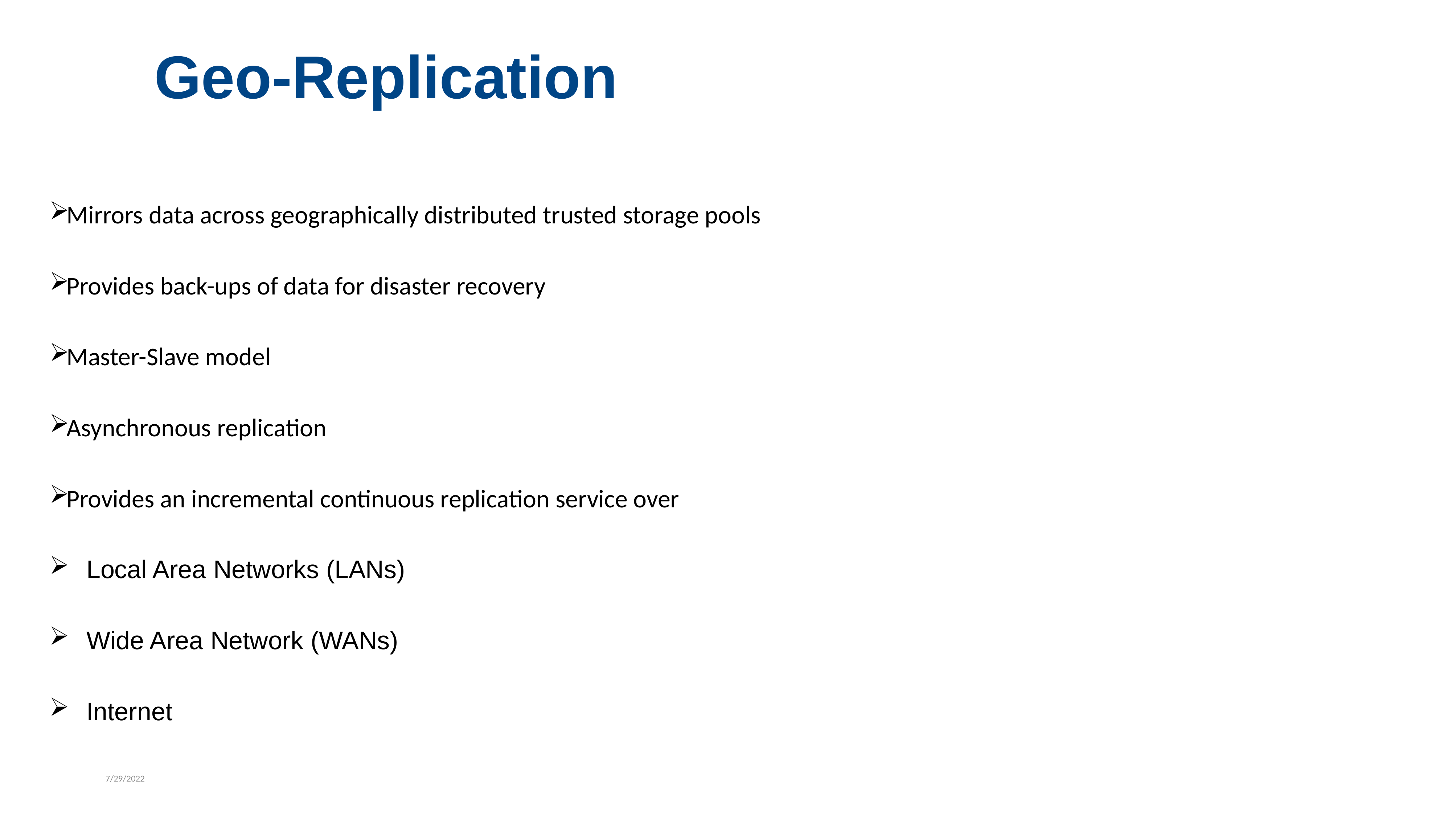

Geo-Replication
Mirrors data across geographically distributed trusted storage pools
Provides back-ups of data for disaster recovery
Master-Slave model
Asynchronous replication
Provides an incremental continuous replication service over
Local Area Networks (LANs)
Wide Area Network (WANs)
Internet

7/29/2022